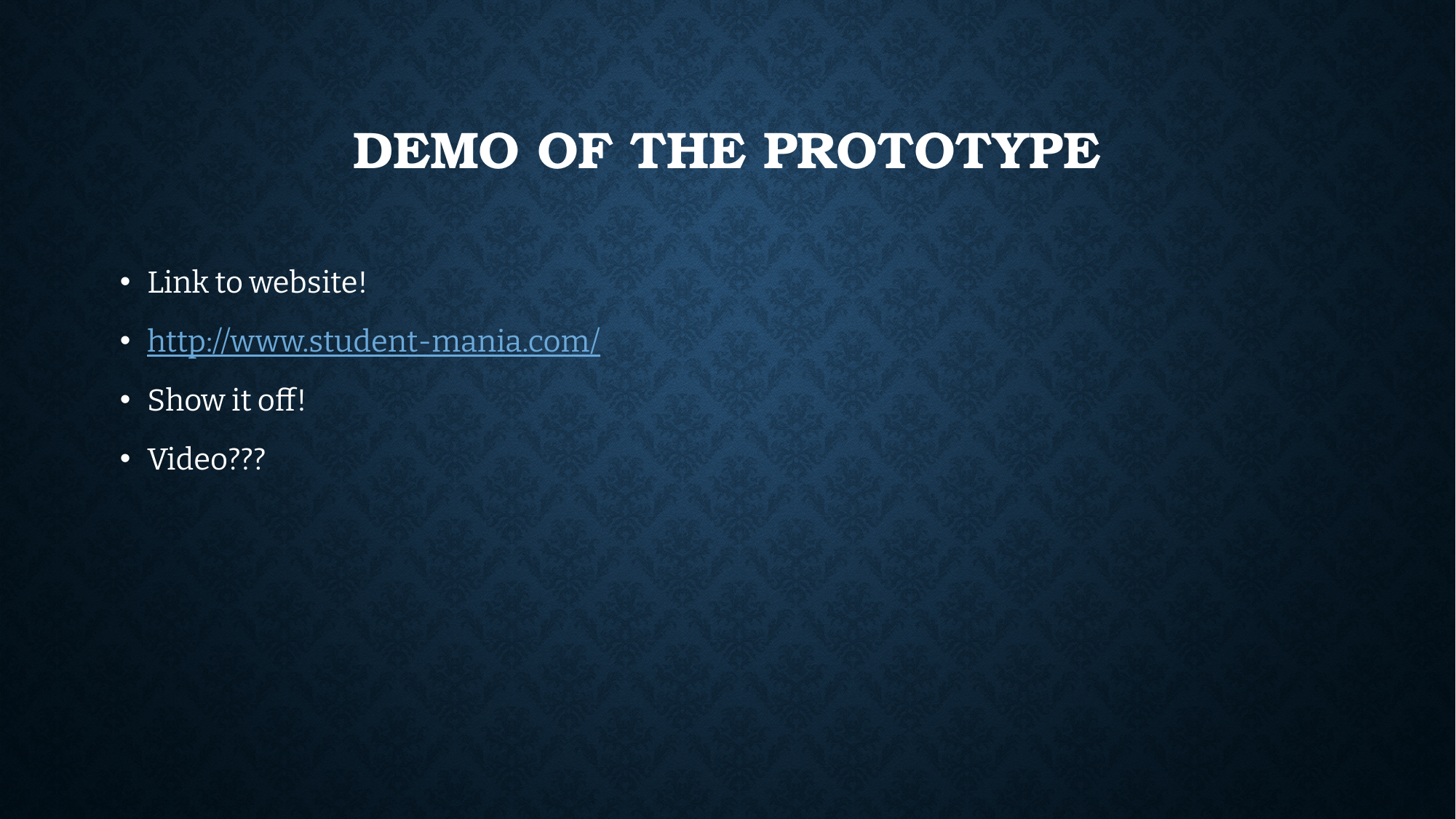

# Demo of the prototype
Link to website!
http://www.student-mania.com/
Show it off!
Video???